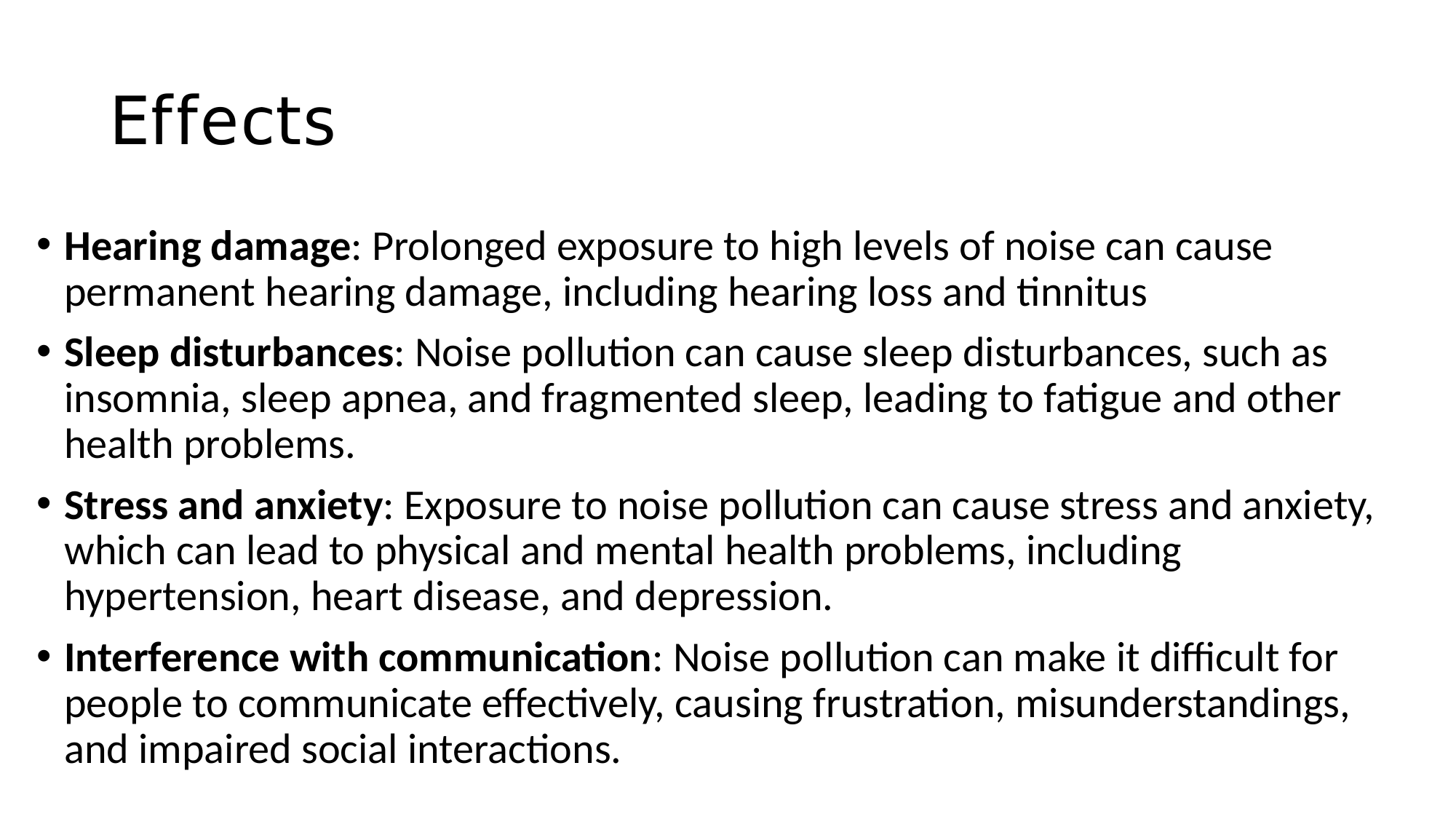

# Effects
Hearing damage: Prolonged exposure to high levels of noise can cause permanent hearing damage, including hearing loss and tinnitus
Sleep disturbances: Noise pollution can cause sleep disturbances, such as insomnia, sleep apnea, and fragmented sleep, leading to fatigue and other health problems.
Stress and anxiety: Exposure to noise pollution can cause stress and anxiety, which can lead to physical and mental health problems, including hypertension, heart disease, and depression.
Interference with communication: Noise pollution can make it difficult for people to communicate effectively, causing frustration, misunderstandings, and impaired social interactions.